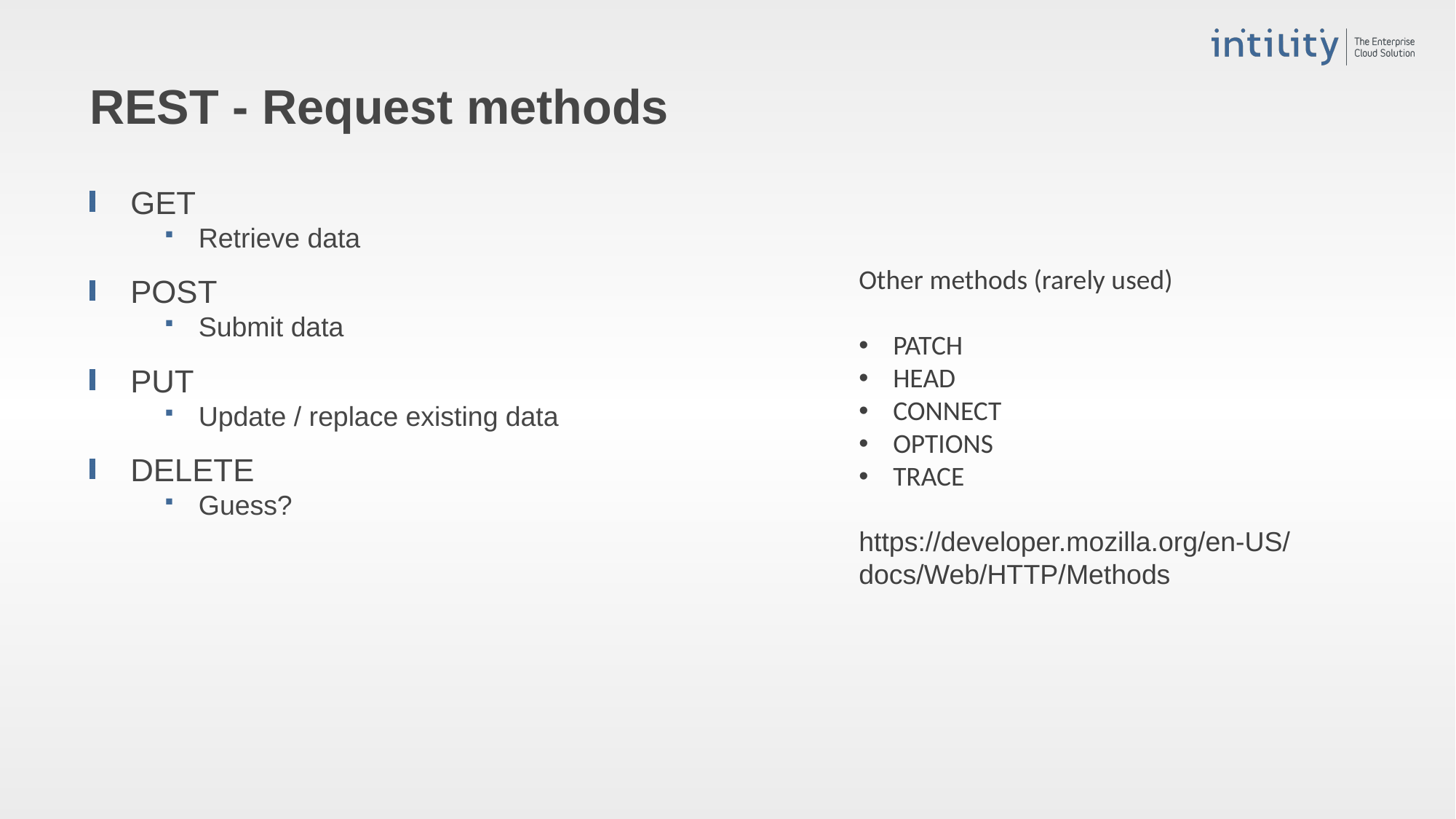

# REST - Request methods
GET
Retrieve data
POST
Submit data
PUT
Update / replace existing data
DELETE
Guess?

Other methods (rarely used)
PATCH
HEAD
CONNECT
OPTIONS
TRACE

https://developer.mozilla.org/en-US/docs/Web/HTTP/Methods